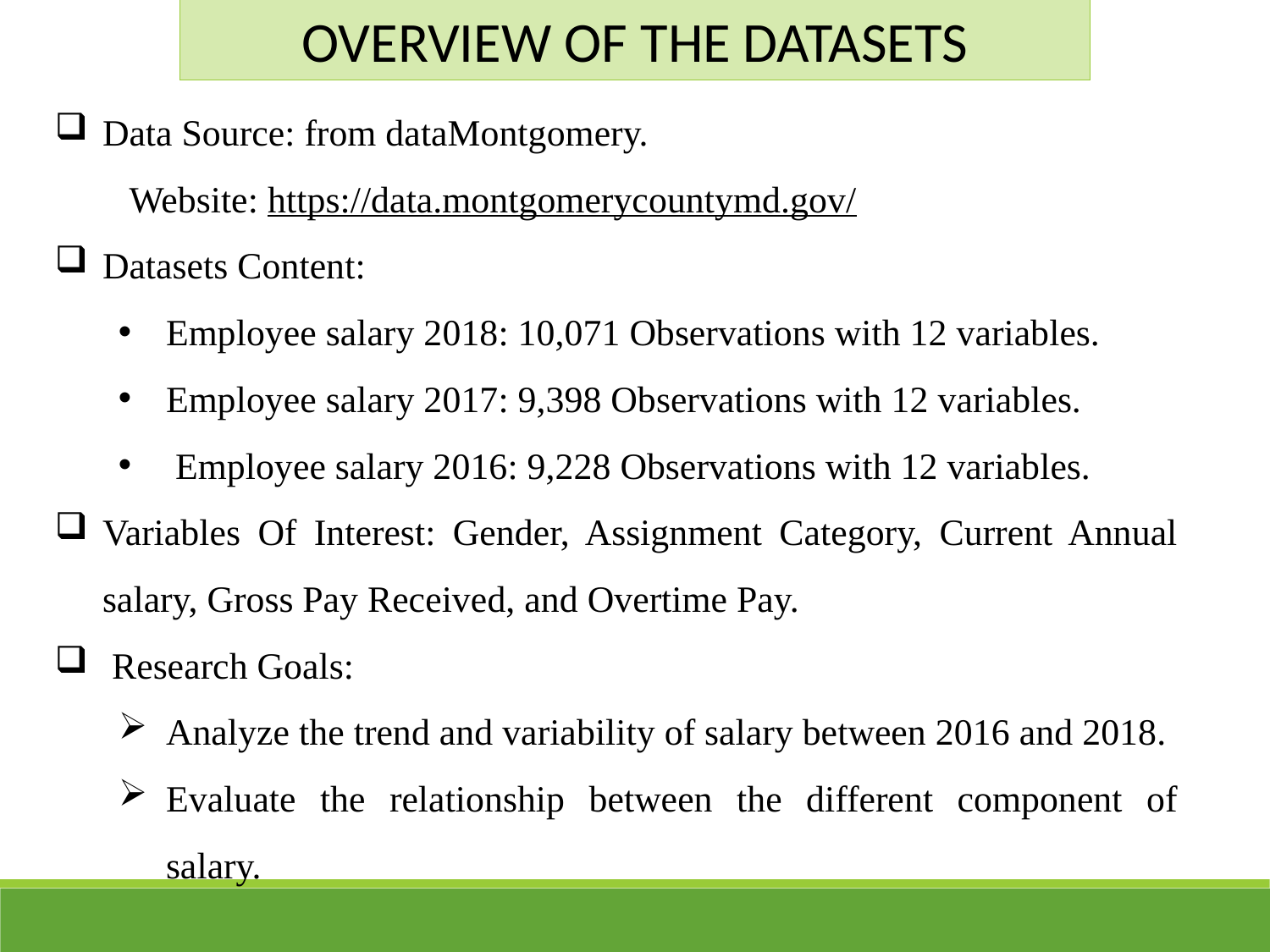

OVERVIEW OF THE DATASETS
Data Source: from dataMontgomery.
        Website: https://data.montgomerycountymd.gov/
Datasets Content:
Employee salary 2018: 10,071 Observations with 12 variables.
Employee salary 2017: 9,398 Observations with 12 variables.
 Employee salary 2016: 9,228 Observations with 12 variables.
Variables Of Interest: Gender, Assignment Category, Current Annual salary, Gross Pay Received, and Overtime Pay.
 Research Goals:
Analyze the trend and variability of salary between 2016 and 2018.
Evaluate the relationship between the different component of salary.